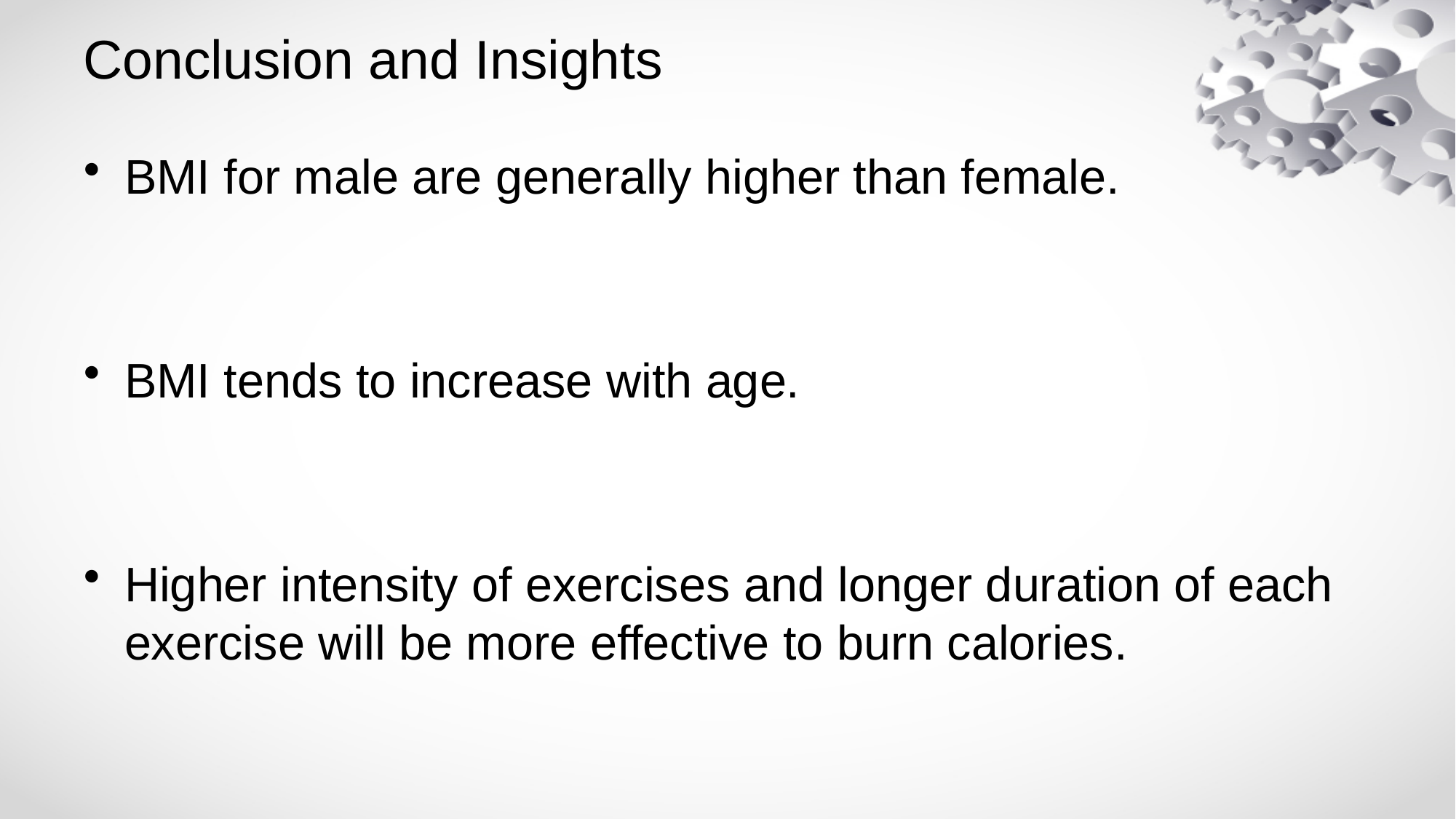

# Conclusion and Insights
BMI for male are generally higher than female.

BMI tends to increase with age.

Higher intensity of exercises and longer duration of each exercise will be more effective to burn calories.